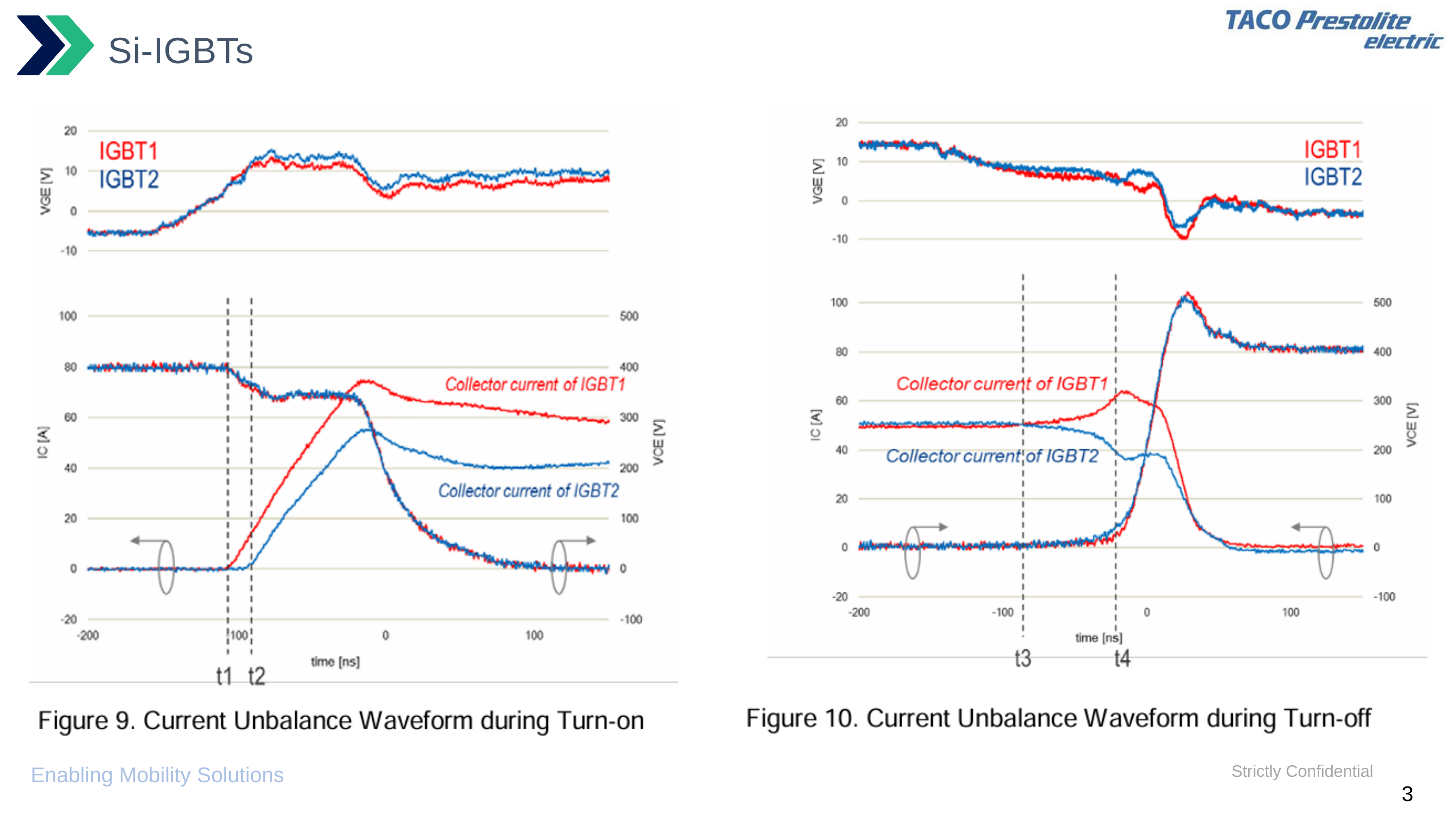

Si-IGBTs

Strictly Confidential
Enabling Mobility Solutions
3